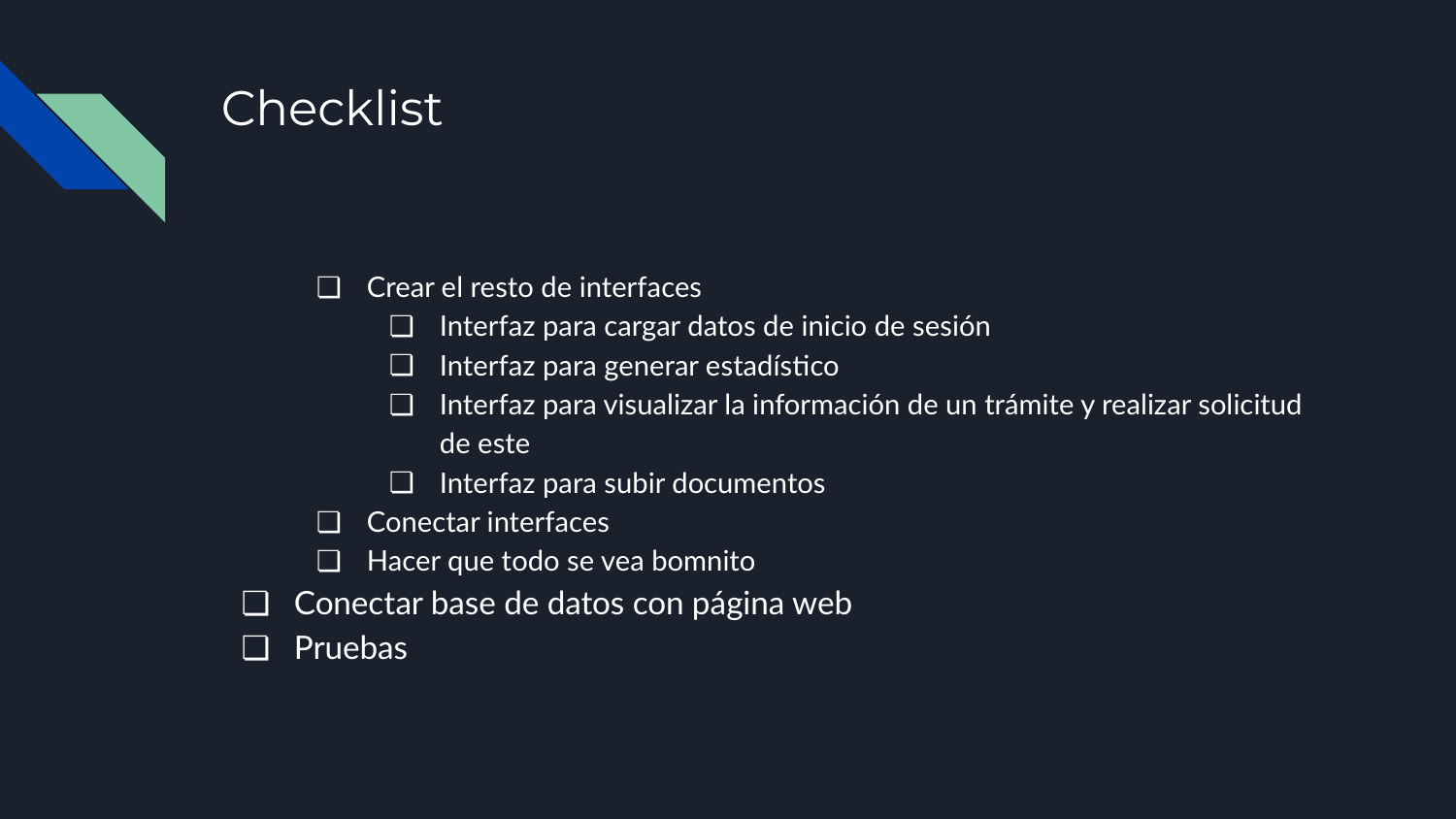

# Checklist
Crear el resto de interfaces
Interfaz para cargar datos de inicio de sesión
Interfaz para generar estadístico
Interfaz para visualizar la información de un trámite y realizar solicitud de este
Interfaz para subir documentos
Conectar interfaces
Hacer que todo se vea bomnito
Conectar base de datos con página web
Pruebas